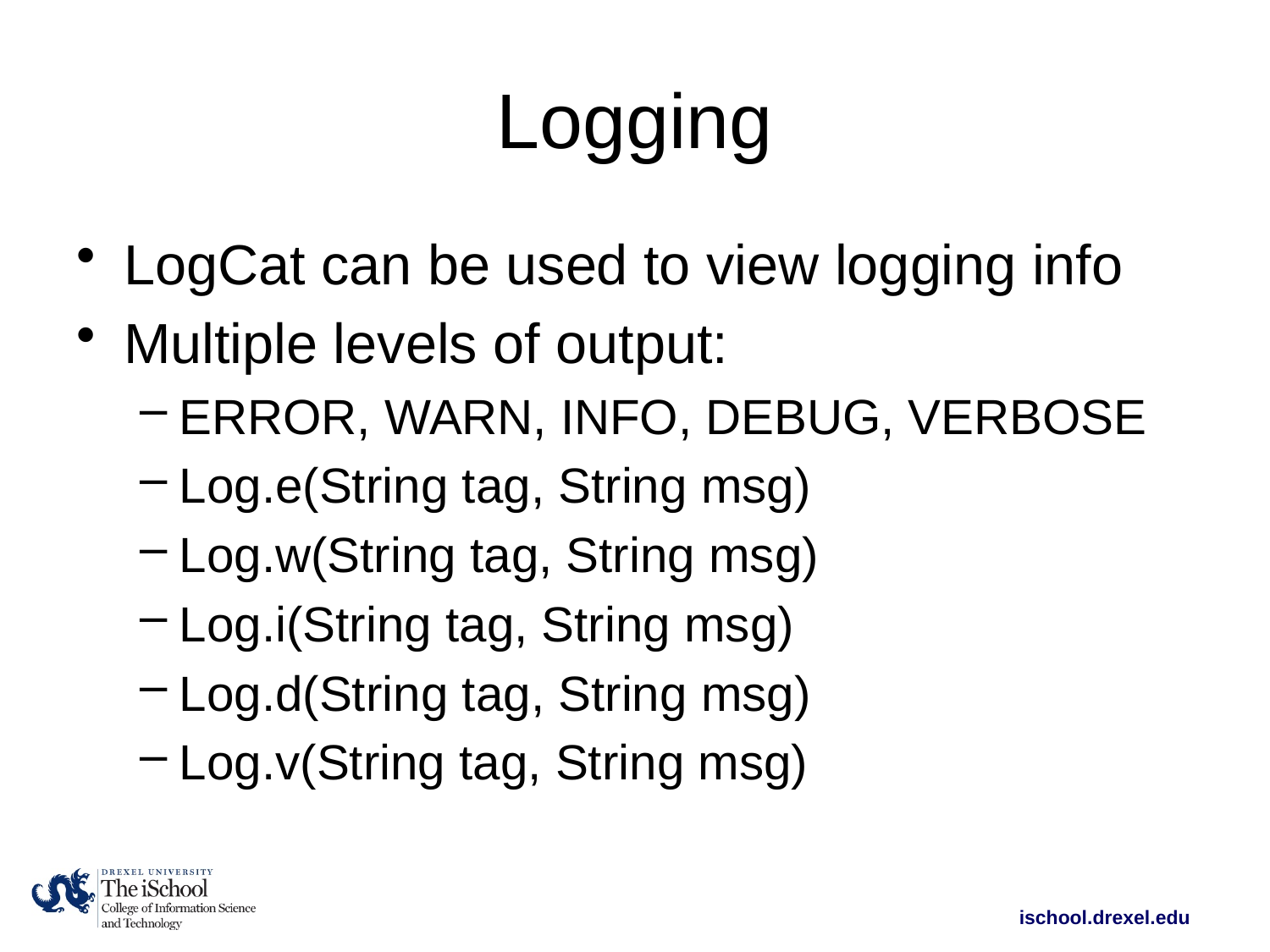

# Logging
LogCat can be used to view logging info
Multiple levels of output:
ERROR, WARN, INFO, DEBUG, VERBOSE
Log.e(String tag, String msg)
Log.w(String tag, String msg)
Log.i(String tag, String msg)
Log.d(String tag, String msg)
Log.v(String tag, String msg)